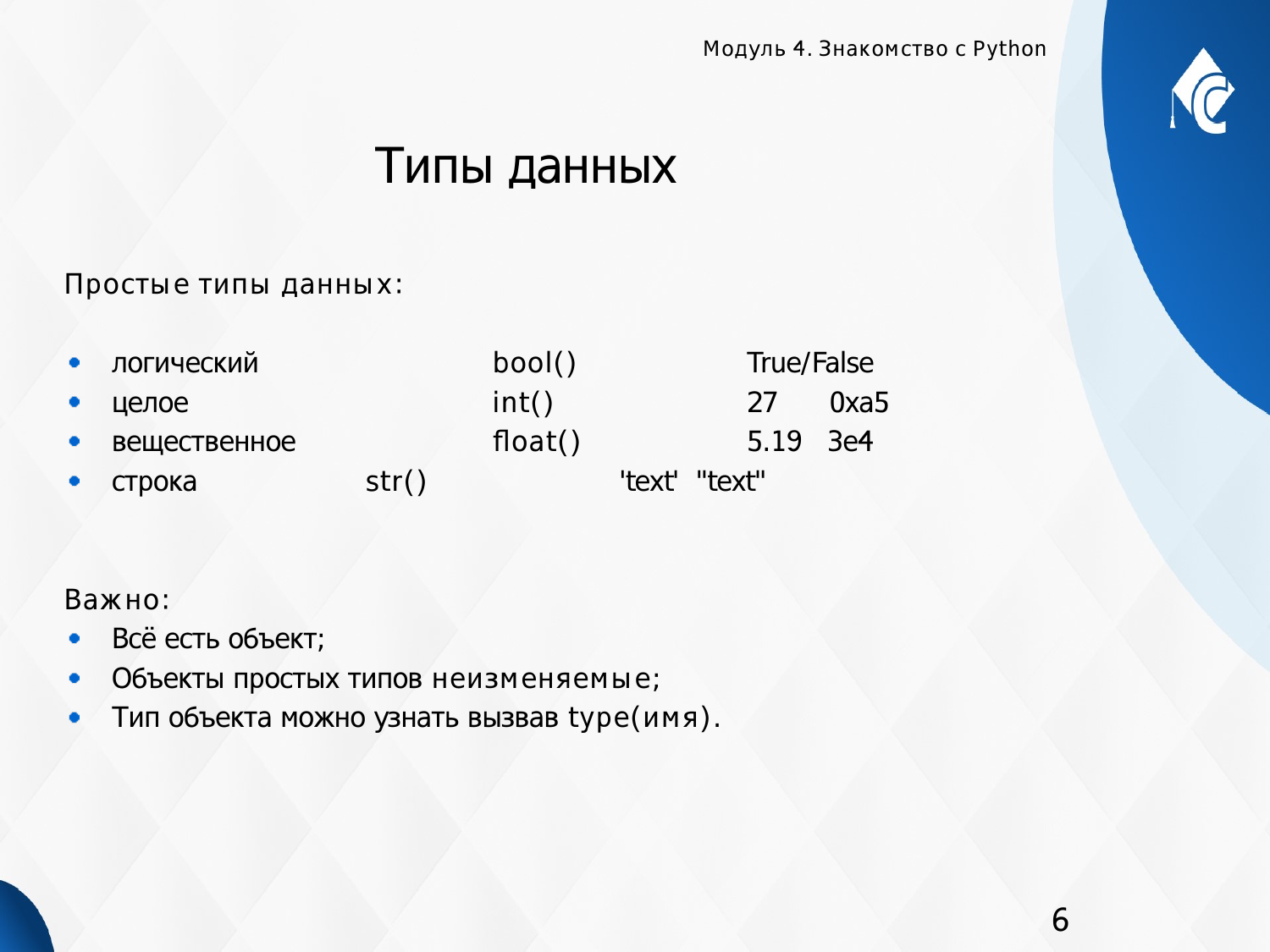

Модуль 4. Знакомство с Python
# Типы данных
Простые типы данных:

логический 		bool()		True/False
целое			int()		27      0xa5
вещественное		float()		5.19   3e4
строка		str()		'text'  "text"

Важно:
Всё есть объект;
Объекты простых типов неизменяемые;
Тип объекта можно узнать вызвав type(имя).

6